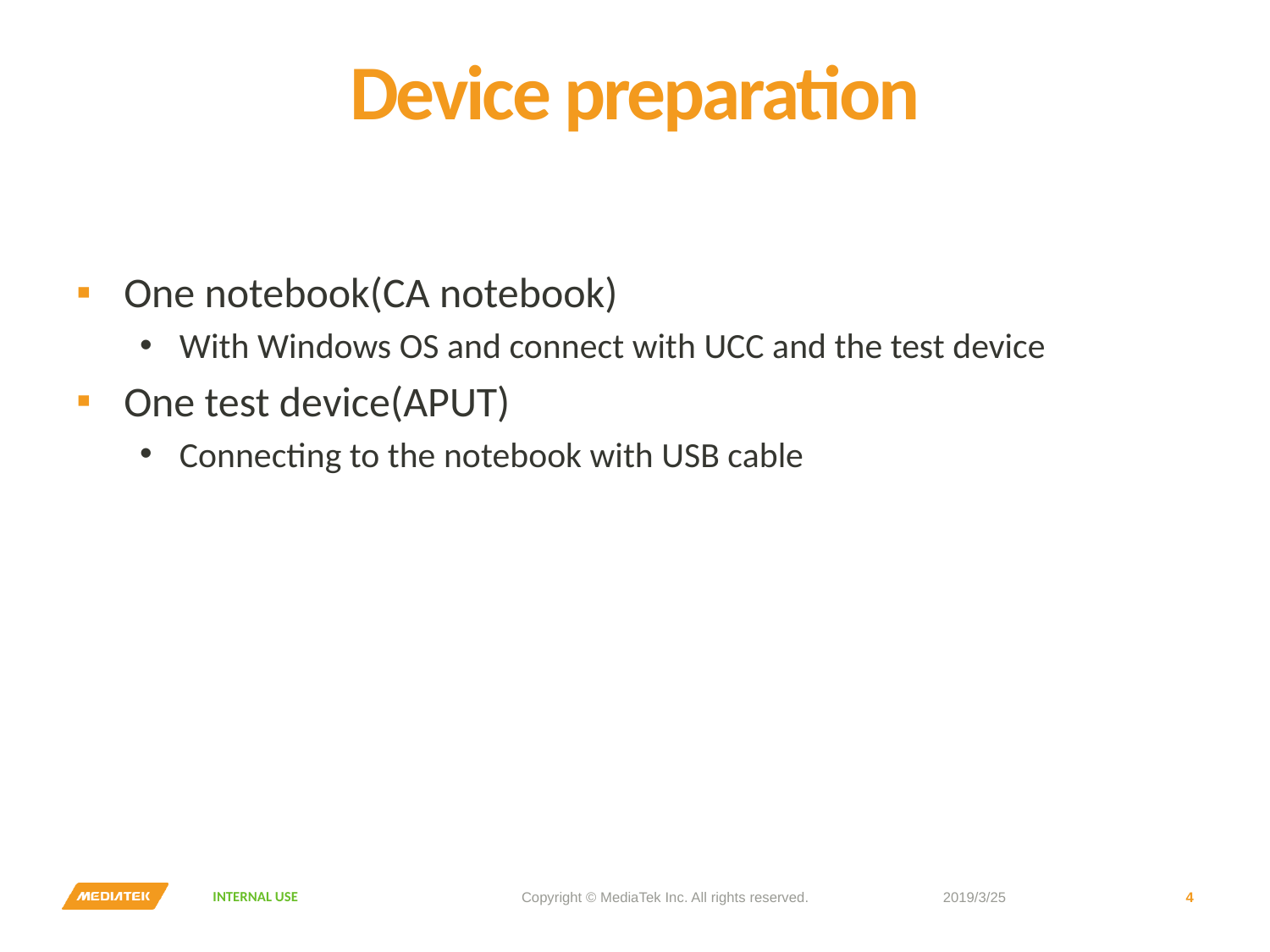

# Device preparation
One notebook(CA notebook)
With Windows OS and connect with UCC and the test device
One test device(APUT)
Connecting to the notebook with USB cable
Copyright © MediaTek Inc. All rights reserved.
2019/3/25
4